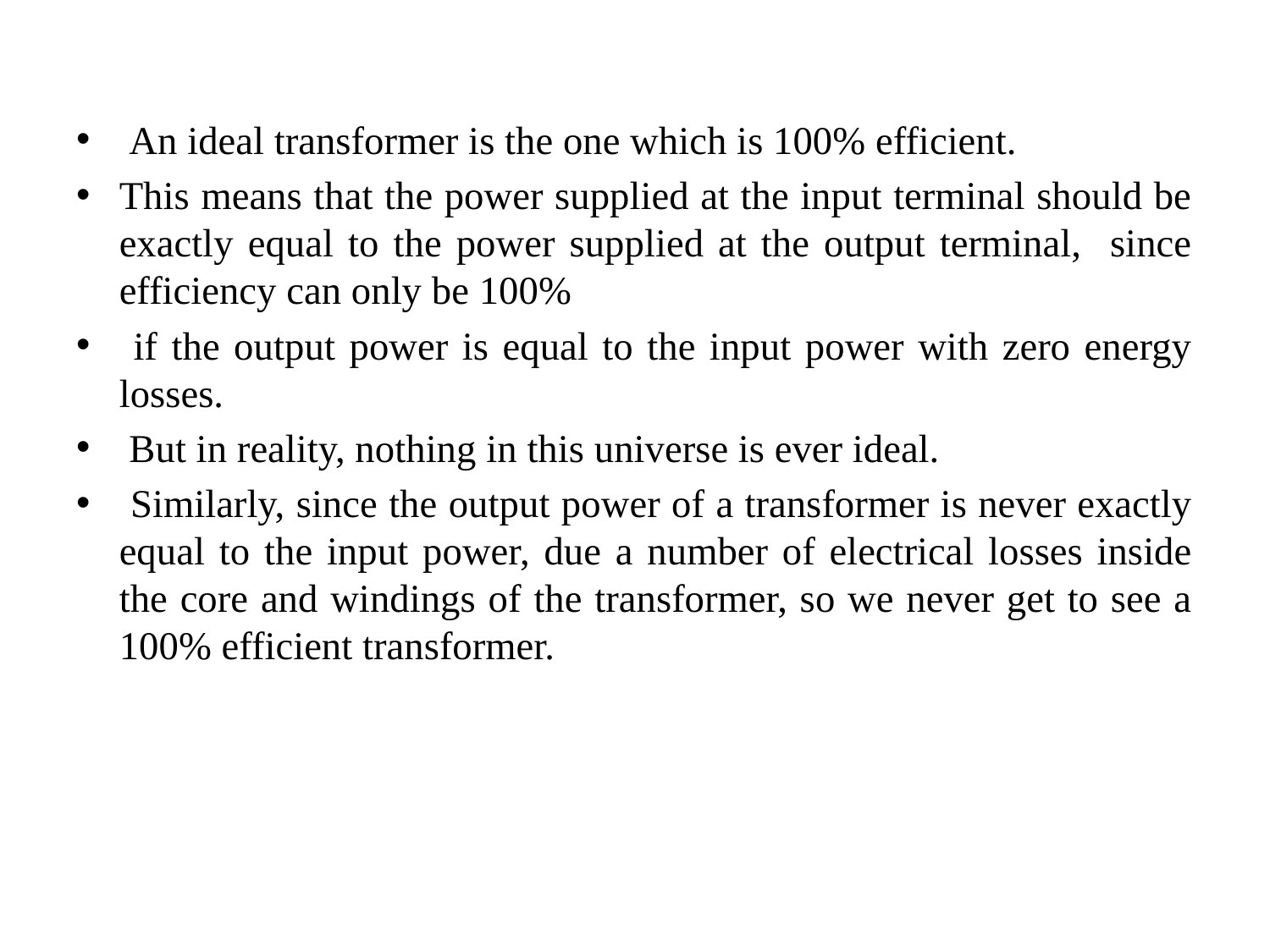

An ideal transformer is the one which is 100% efficient.
This means that the power supplied at the input terminal should be exactly equal to the power supplied at the output terminal,  since efficiency can only be 100%
 if the output power is equal to the input power with zero energy losses.
 But in reality, nothing in this universe is ever ideal.
 Similarly, since the output power of a transformer is never exactly equal to the input power, due a number of electrical losses inside the core and windings of the transformer, so we never get to see a 100% efficient transformer.